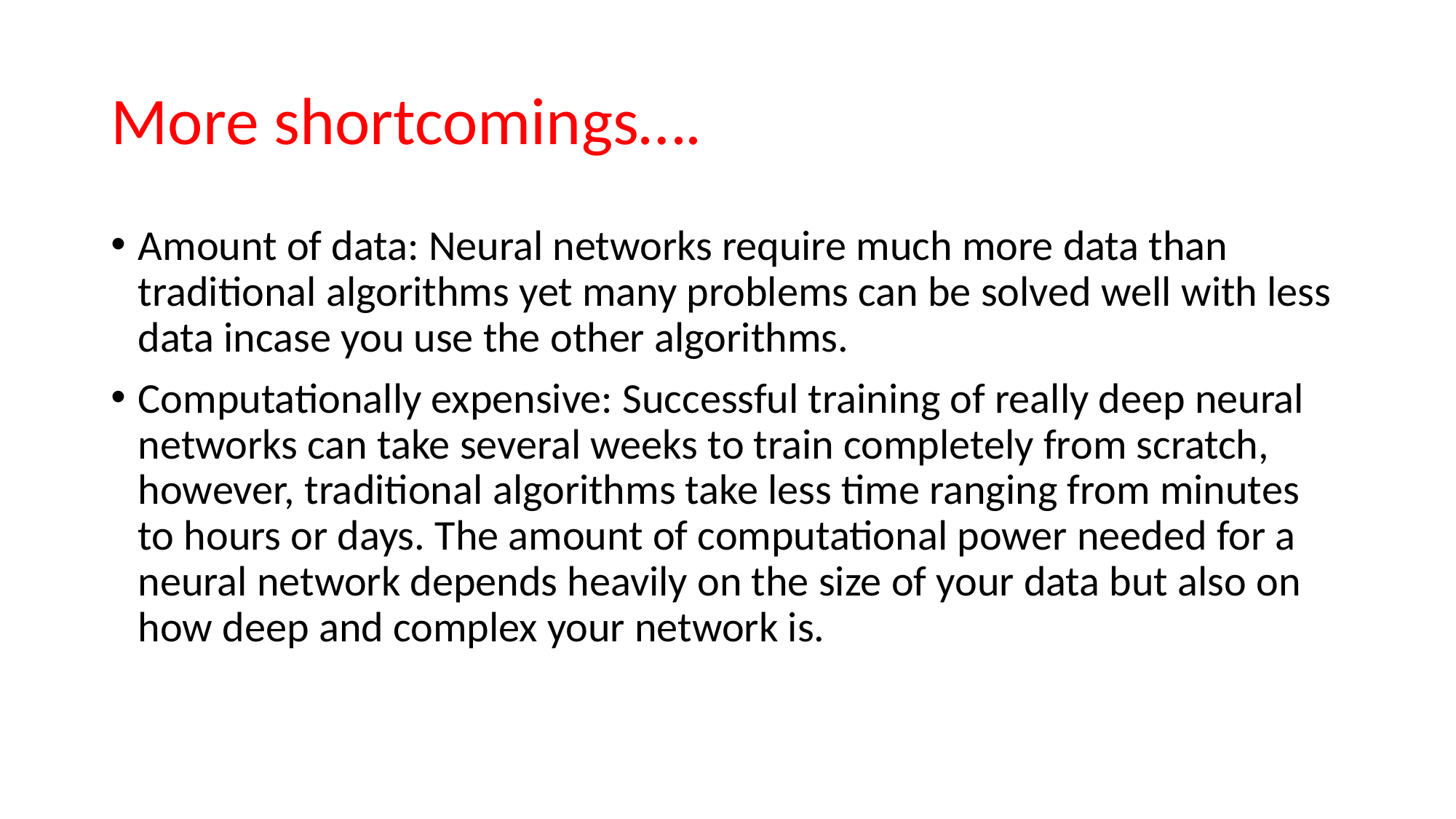

# More shortcomings….
Amount of data: Neural networks require much more data than traditional algorithms yet many problems can be solved well with less data incase you use the other algorithms.
Computationally expensive: Successful training of really deep neural networks can take several weeks to train completely from scratch, however, traditional algorithms take less time ranging from minutes to hours or days. The amount of computational power needed for a neural network depends heavily on the size of your data but also on how deep and complex your network is.